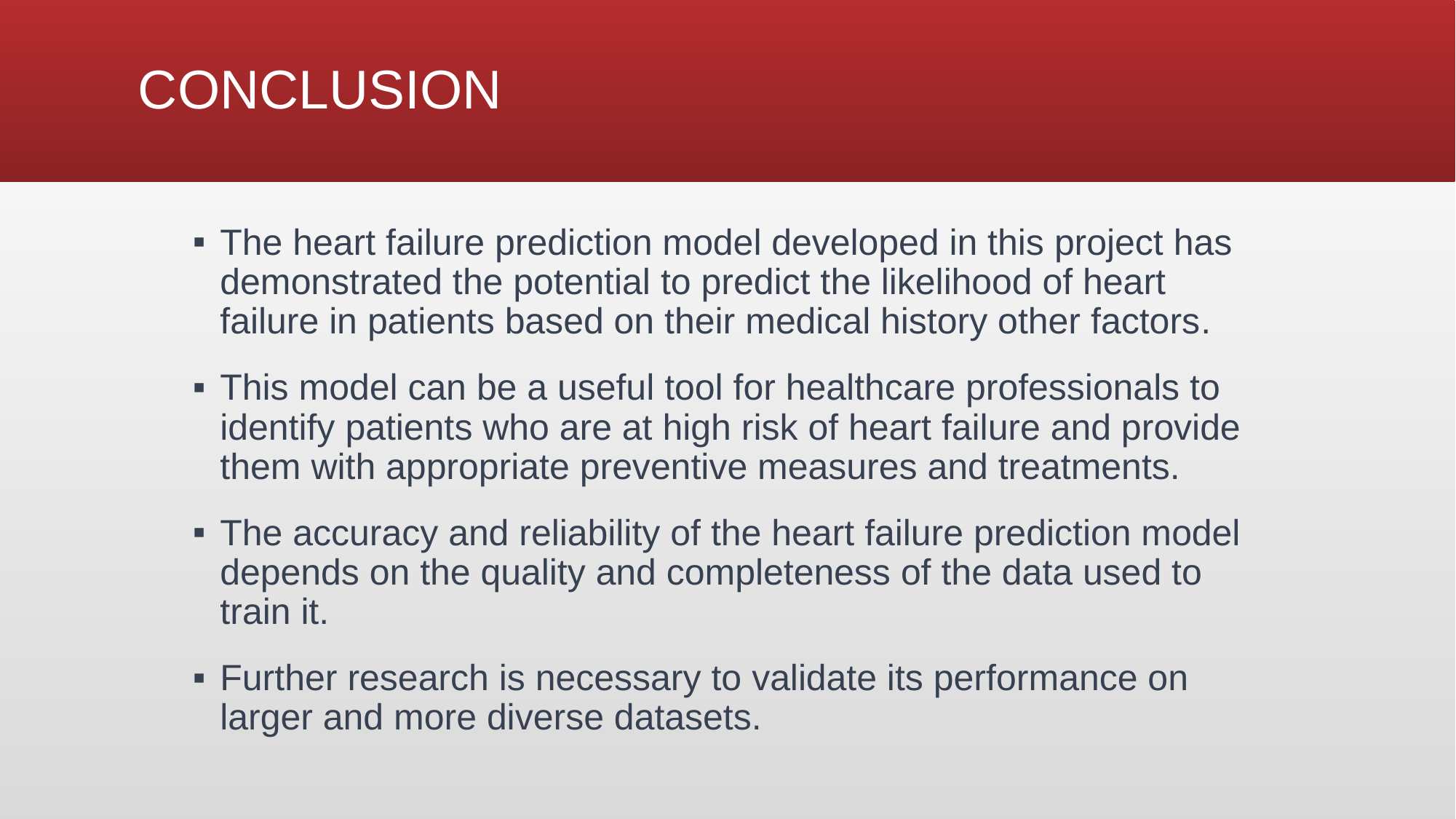

# CONCLUSION
The heart failure prediction model developed in this project has demonstrated the potential to predict the likelihood of heart failure in patients based on their medical history other factors.
This model can be a useful tool for healthcare professionals to identify patients who are at high risk of heart failure and provide them with appropriate preventive measures and treatments.
The accuracy and reliability of the heart failure prediction model depends on the quality and completeness of the data used to train it.
Further research is necessary to validate its performance on larger and more diverse datasets.